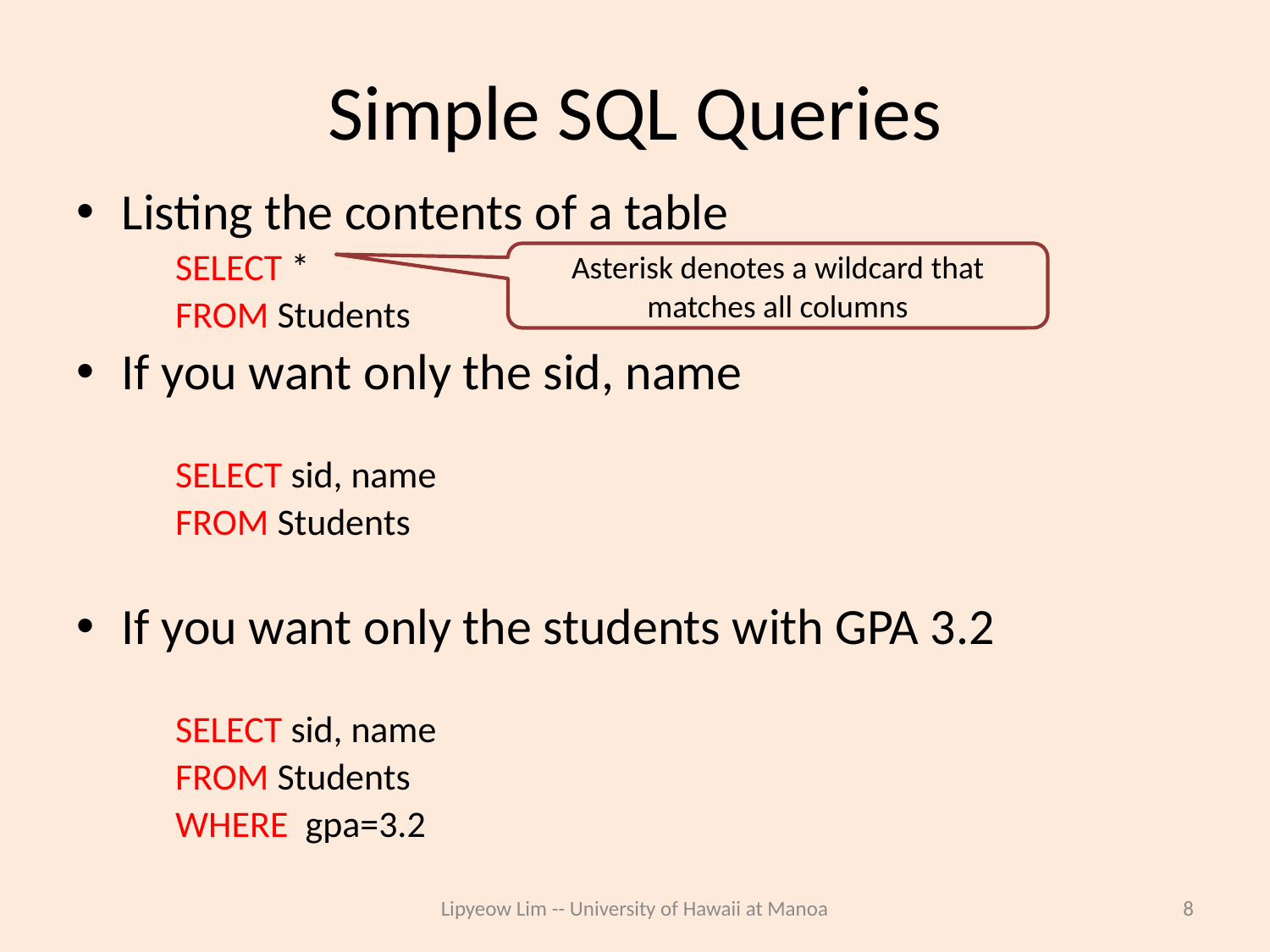

# Simple SQL Queries
Listing the contents of a table
	SELECT *
	FROM Students
If you want only the sid, name

	SELECT sid, name
	FROM Students

If you want only the students with GPA 3.2

	SELECT sid, name
	FROM Students
	WHERE  gpa=3.2

Asterisk denotes a wildcard that matches all columns

Lipyeow Lim -- University of Hawaii at Manoa
8